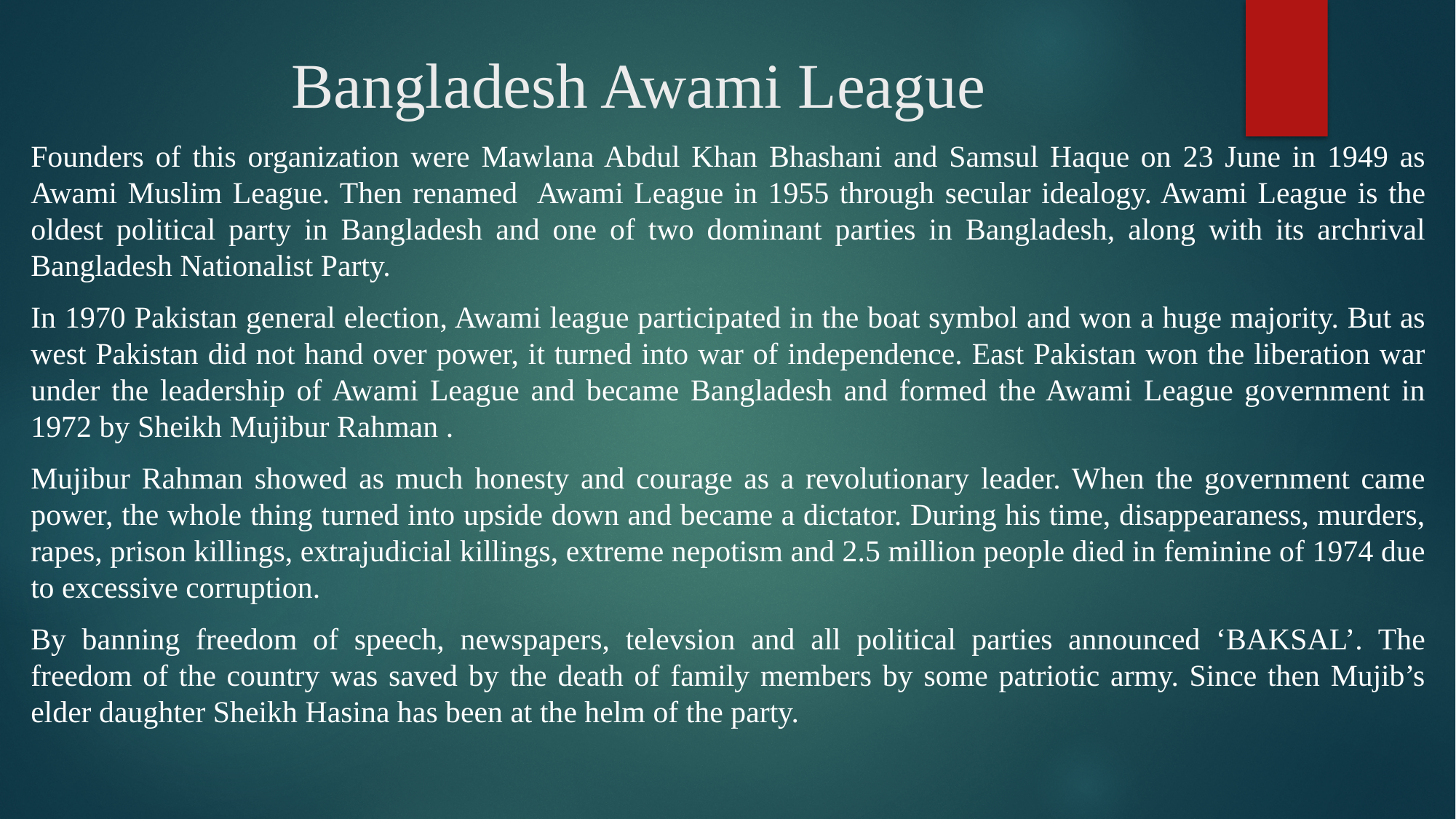

# Bangladesh Awami League
Founders of this organization were Mawlana Abdul Khan Bhashani and Samsul Haque on 23 June in 1949 as Awami Muslim League. Then renamed  Awami League in 1955 through secular idealogy. Awami League is the oldest political party in Bangladesh and one of two dominant parties in Bangladesh, along with its archrival Bangladesh Nationalist Party.
In 1970 Pakistan general election, Awami league participated in the boat symbol and won a huge majority. But as west Pakistan did not hand over power, it turned into war of independence. East Pakistan won the liberation war under the leadership of Awami League and became Bangladesh and formed the Awami League government in 1972 by Sheikh Mujibur Rahman .
Mujibur Rahman showed as much honesty and courage as a revolutionary leader. When the government came power, the whole thing turned into upside down and became a dictator. During his time, disappearaness, murders, rapes, prison killings, extrajudicial killings, extreme nepotism and 2.5 million people died in feminine of 1974 due to excessive corruption.
By banning freedom of speech, newspapers, televsion and all political parties announced ‘BAKSAL’. The freedom of the country was saved by the death of family members by some patriotic army. Since then Mujib’s elder daughter Sheikh Hasina has been at the helm of the party.